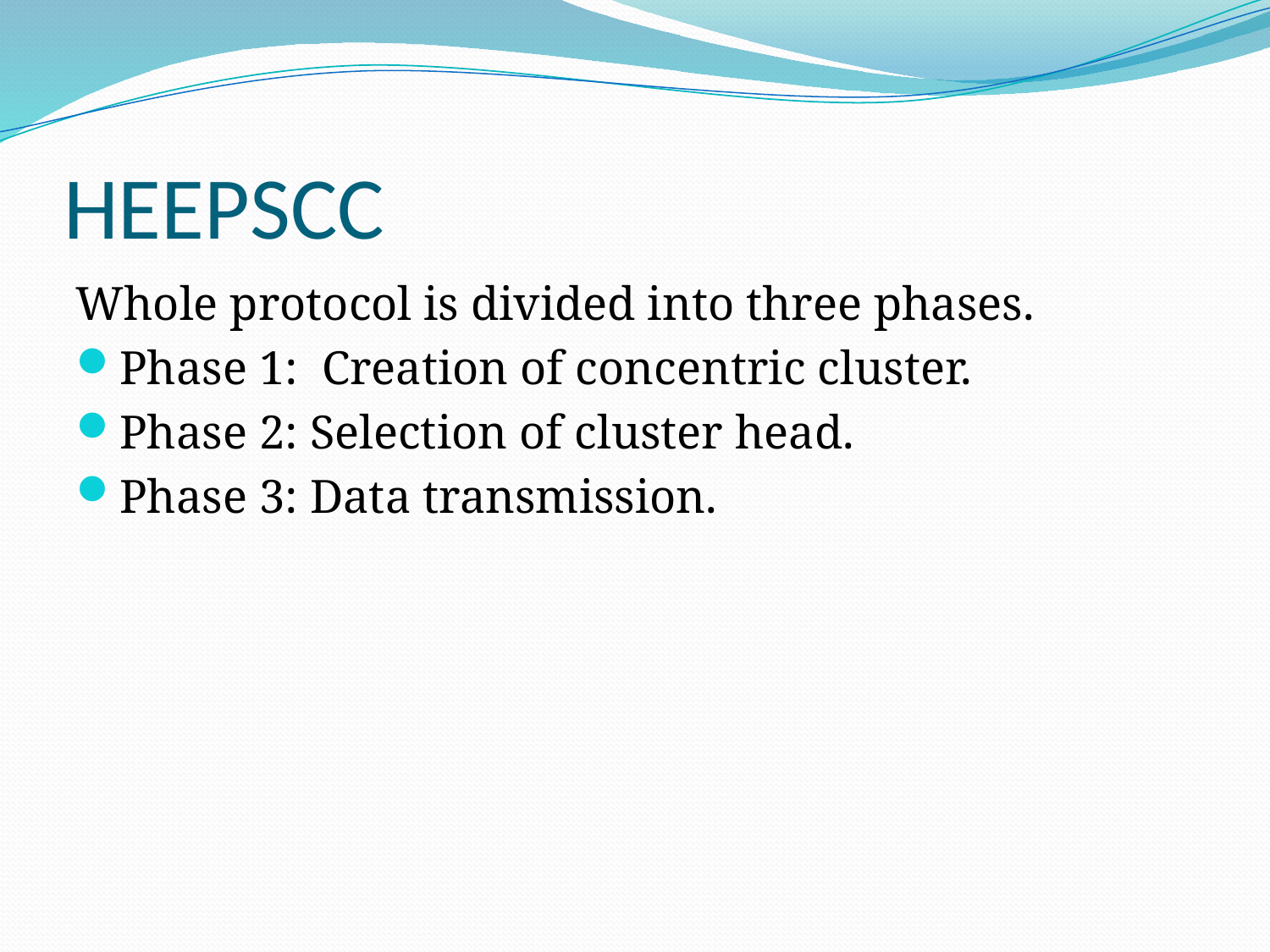

# HEEPSCC
Whole protocol is divided into three phases.
Phase 1:  Creation of concentric cluster.
Phase 2: Selection of cluster head.
Phase 3: Data transmission.